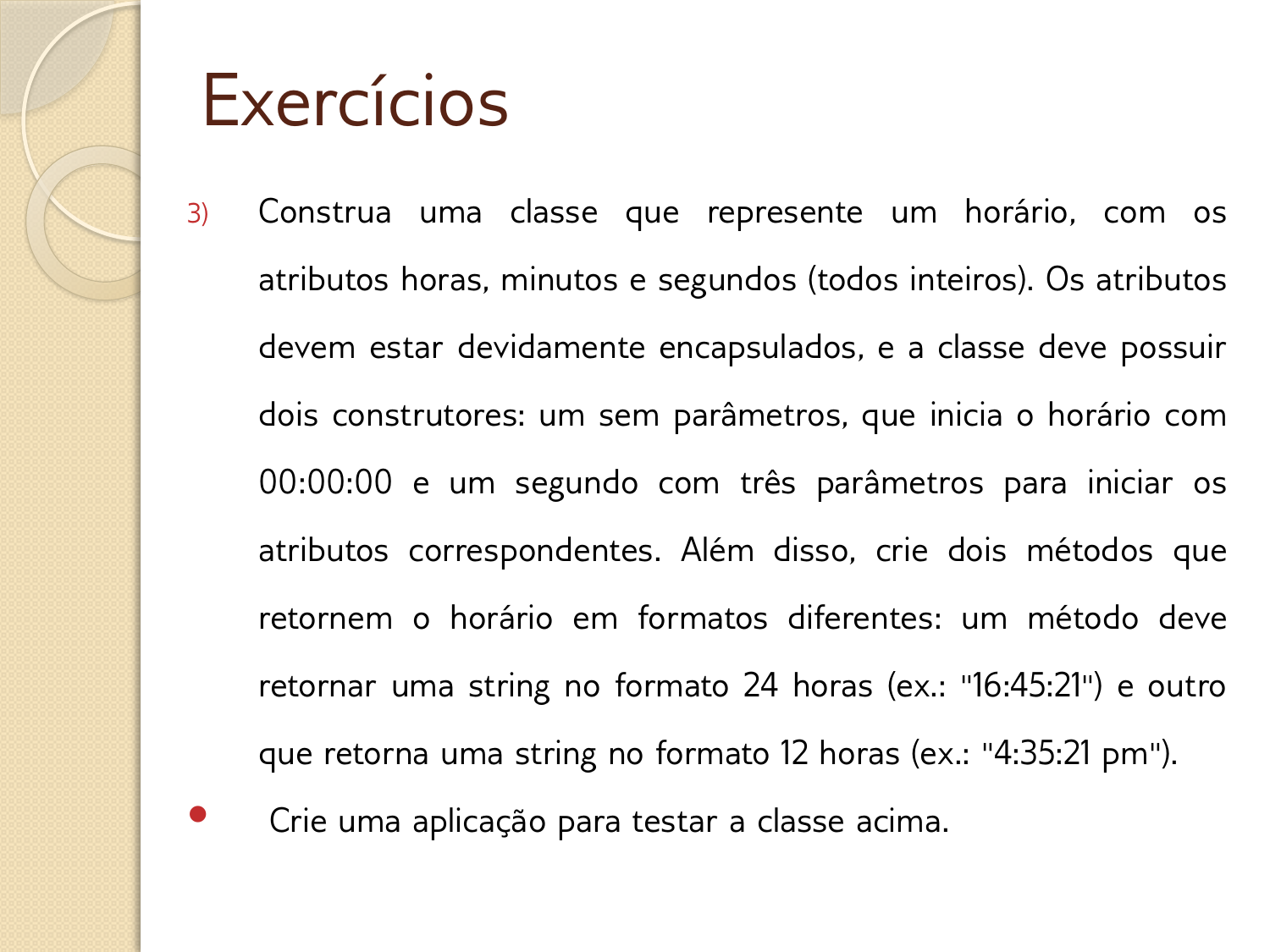

# Exercícios
Construa uma classe que represente um horário, com os atributos horas, minutos e segundos (todos inteiros). Os atributos devem estar devidamente encapsulados, e a classe deve possuir dois construtores: um sem parâmetros, que inicia o horário com 00:00:00 e um segundo com três parâmetros para iniciar os atributos correspondentes. Além disso, crie dois métodos que retornem o horário em formatos diferentes: um método deve retornar uma string no formato 24 horas (ex.: "16:45:21") e outro que retorna uma string no formato 12 horas (ex.: "4:35:21 pm").
 Crie uma aplicação para testar a classe acima.